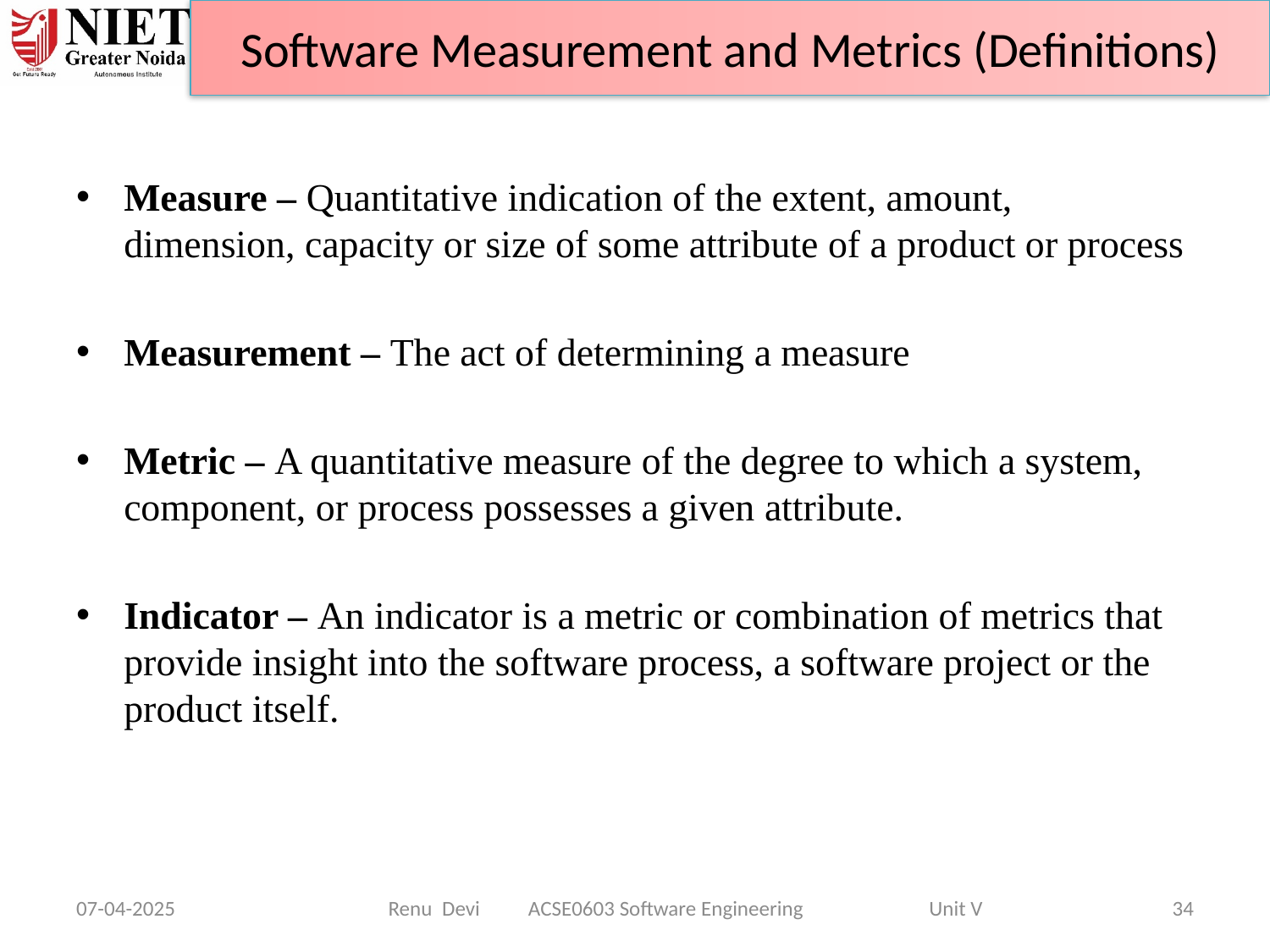

Software Measurement and Metrics (Definitions)
Measure – Quantitative indication of the extent, amount, dimension, capacity or size of some attribute of a product or process

Measurement – The act of determining a measure

Metric – A quantitative measure of the degree to which a system, component, or process possesses a given attribute.

Indicator – An indicator is a metric or combination of metrics that provide insight into the software process, a software project or the product itself.
07-04-2025
Renu  Devi          ACSE0603 Software Engineering                          Unit V
34